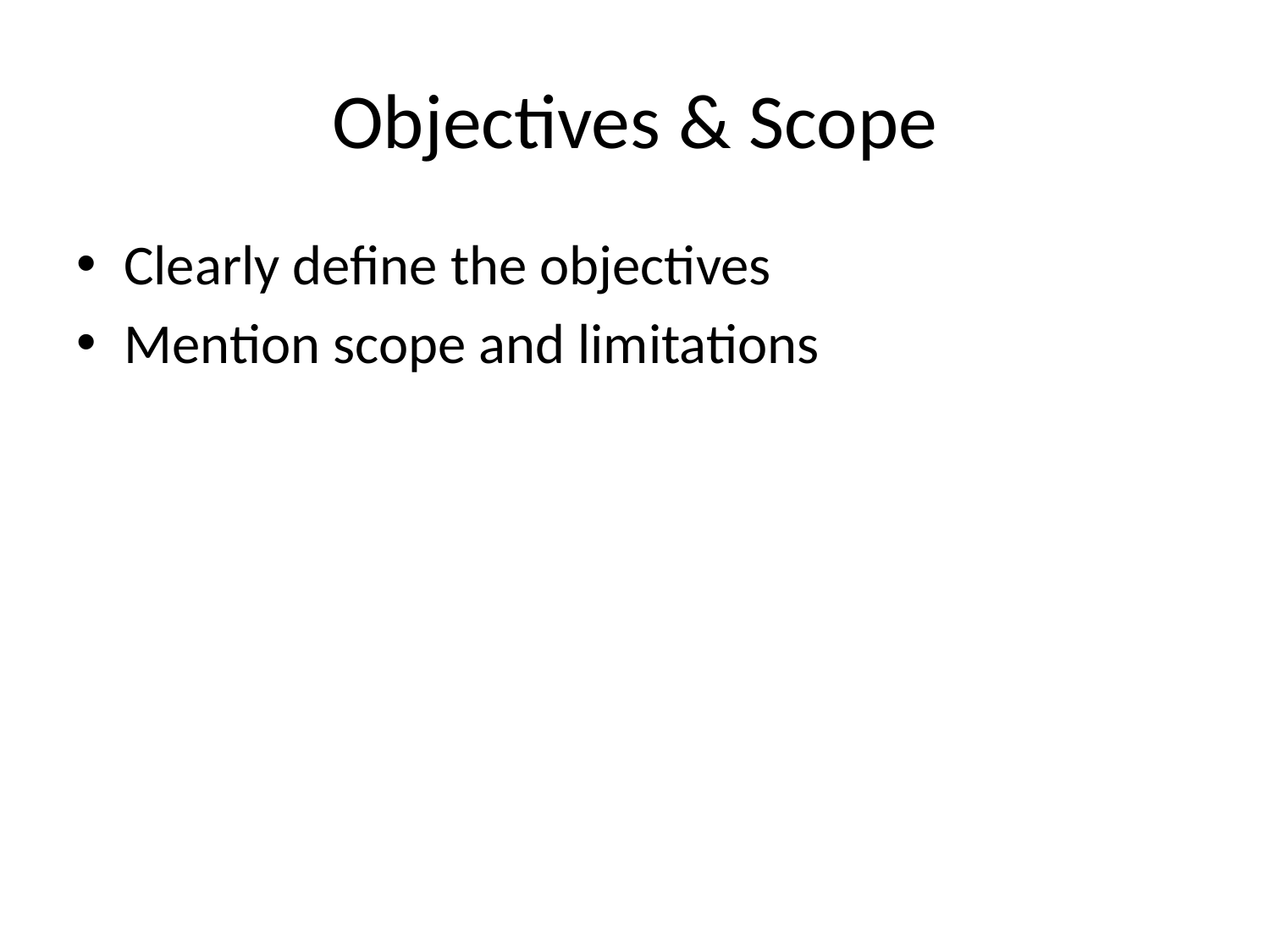

# Objectives & Scope
Clearly define the objectives
Mention scope and limitations